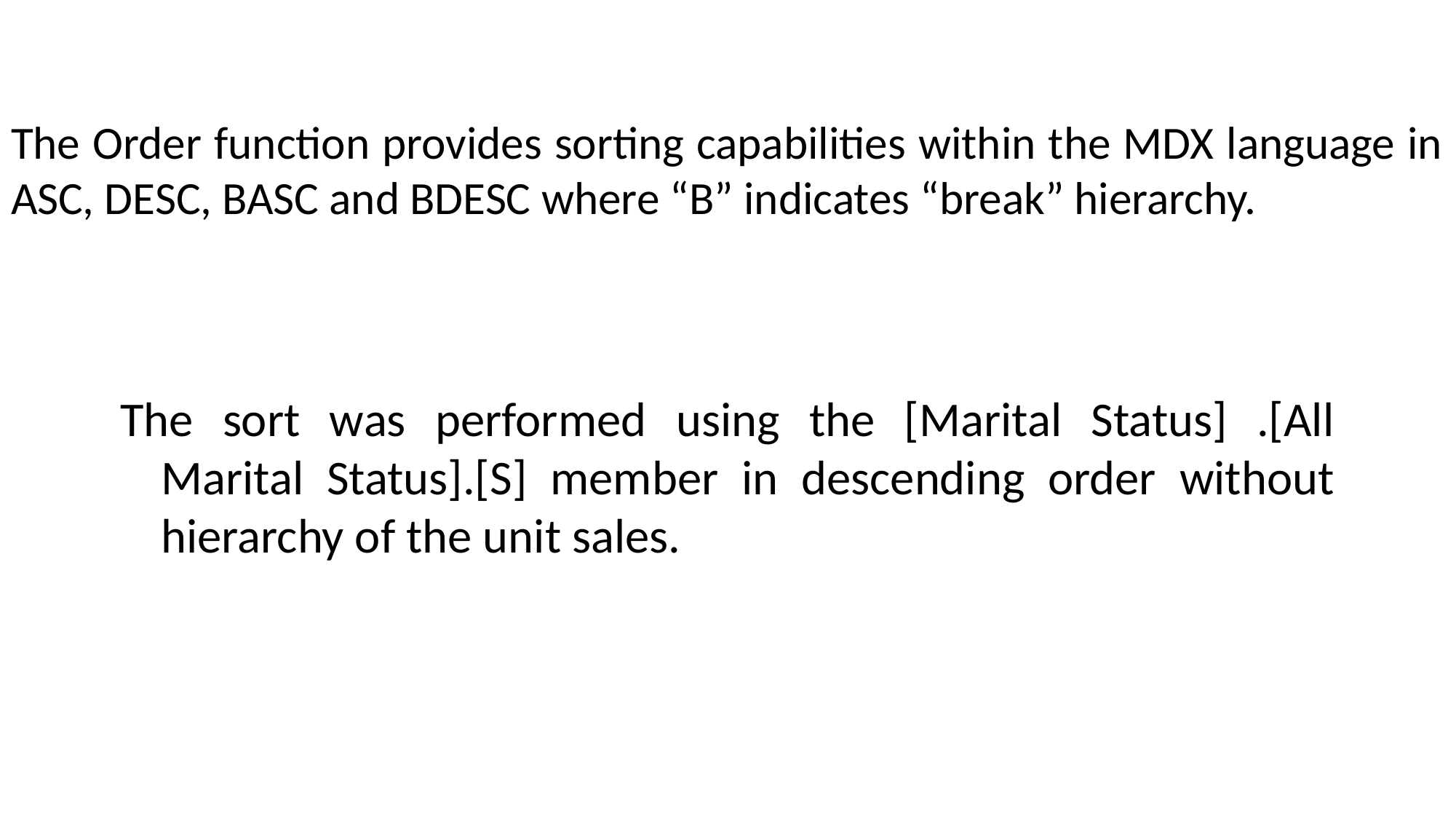

# The Order function provides sorting capabilities within the MDX language in ASC, DESC, BASC and BDESC where “B” indicates “break” hierarchy.
The sort was performed using the [Marital Status] .[All Marital Status].[S] member in descending order without hierarchy of the unit sales.